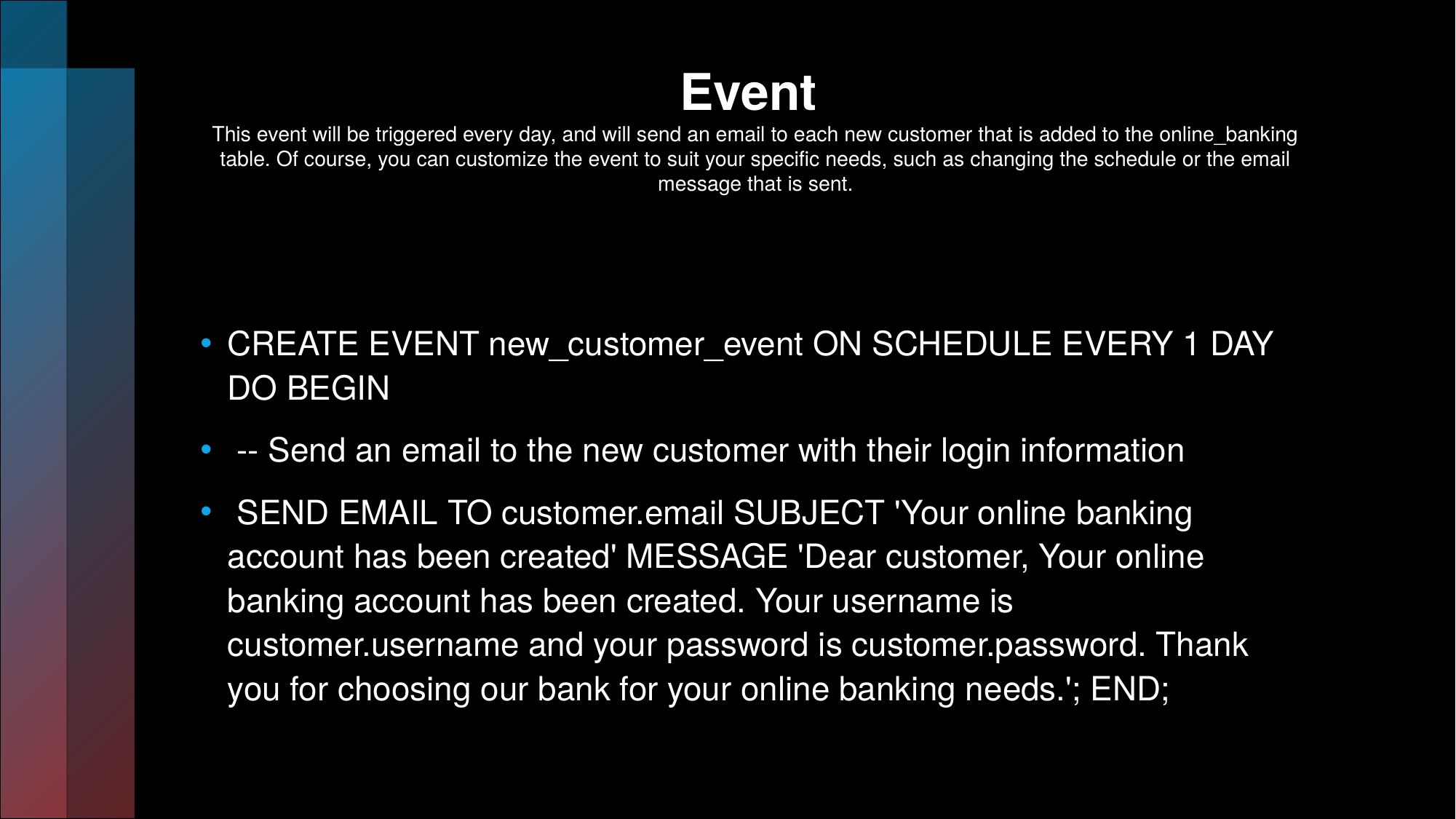

# Event This event will be triggered every day, and will send an email to each new customer that is added to the online_banking table. Of course, you can customize the event to suit your specific needs, such as changing the schedule or the email message that is sent.
CREATE EVENT new_customer_event ON SCHEDULE EVERY 1 DAY DO BEGIN
 -- Send an email to the new customer with their login information
 SEND EMAIL TO customer.email SUBJECT 'Your online banking account has been created' MESSAGE 'Dear customer, Your online banking account has been created. Your username is customer.username and your password is customer.password. Thank you for choosing our bank for your online banking needs.'; END;